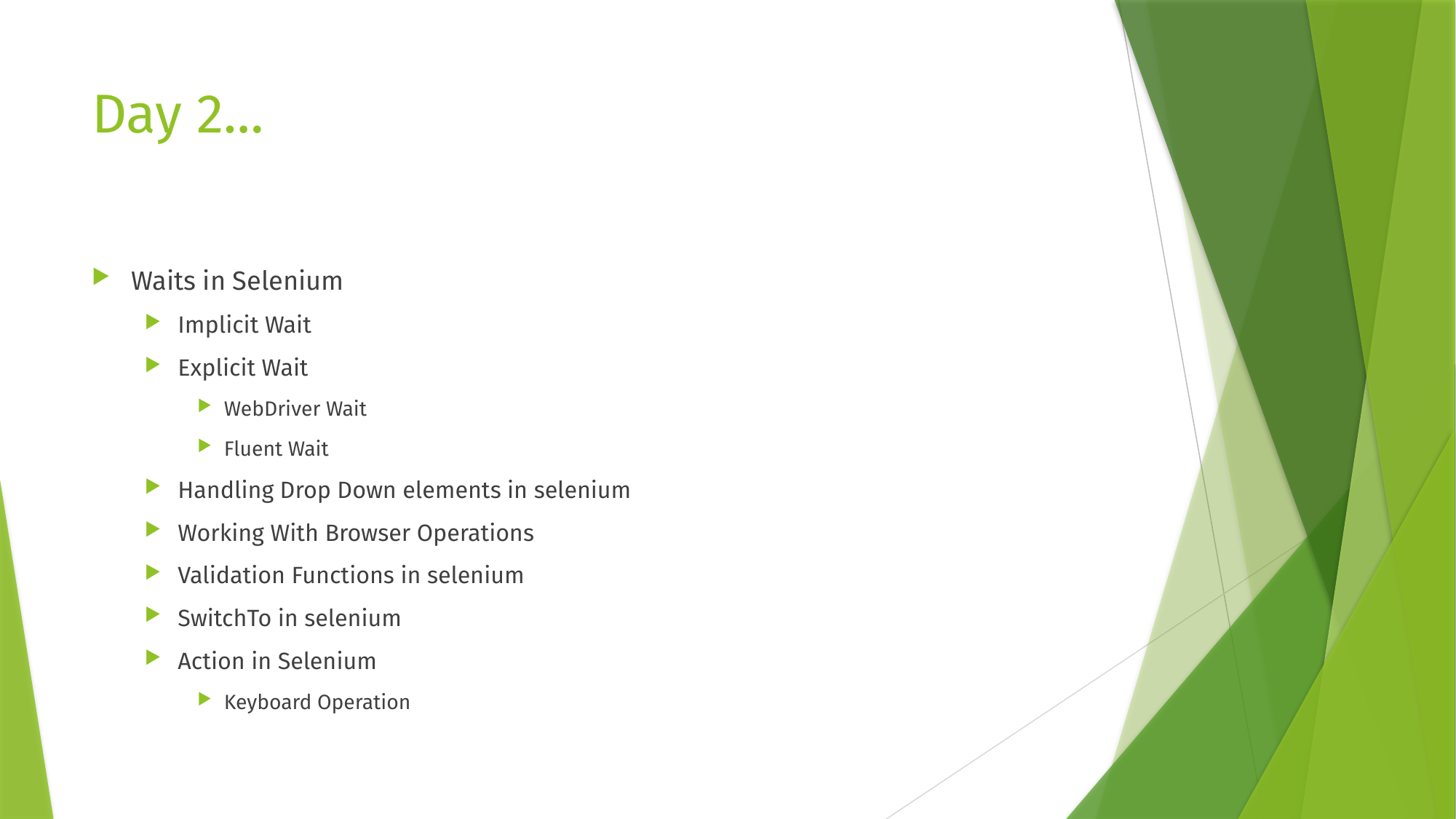

# Day 2…
Waits in Selenium
Implicit Wait
Explicit Wait
WebDriver Wait
Fluent Wait
Handling Drop Down elements in selenium
Working With Browser Operations
Validation Functions in selenium
SwitchTo in selenium
Action in Selenium
Keyboard Operation